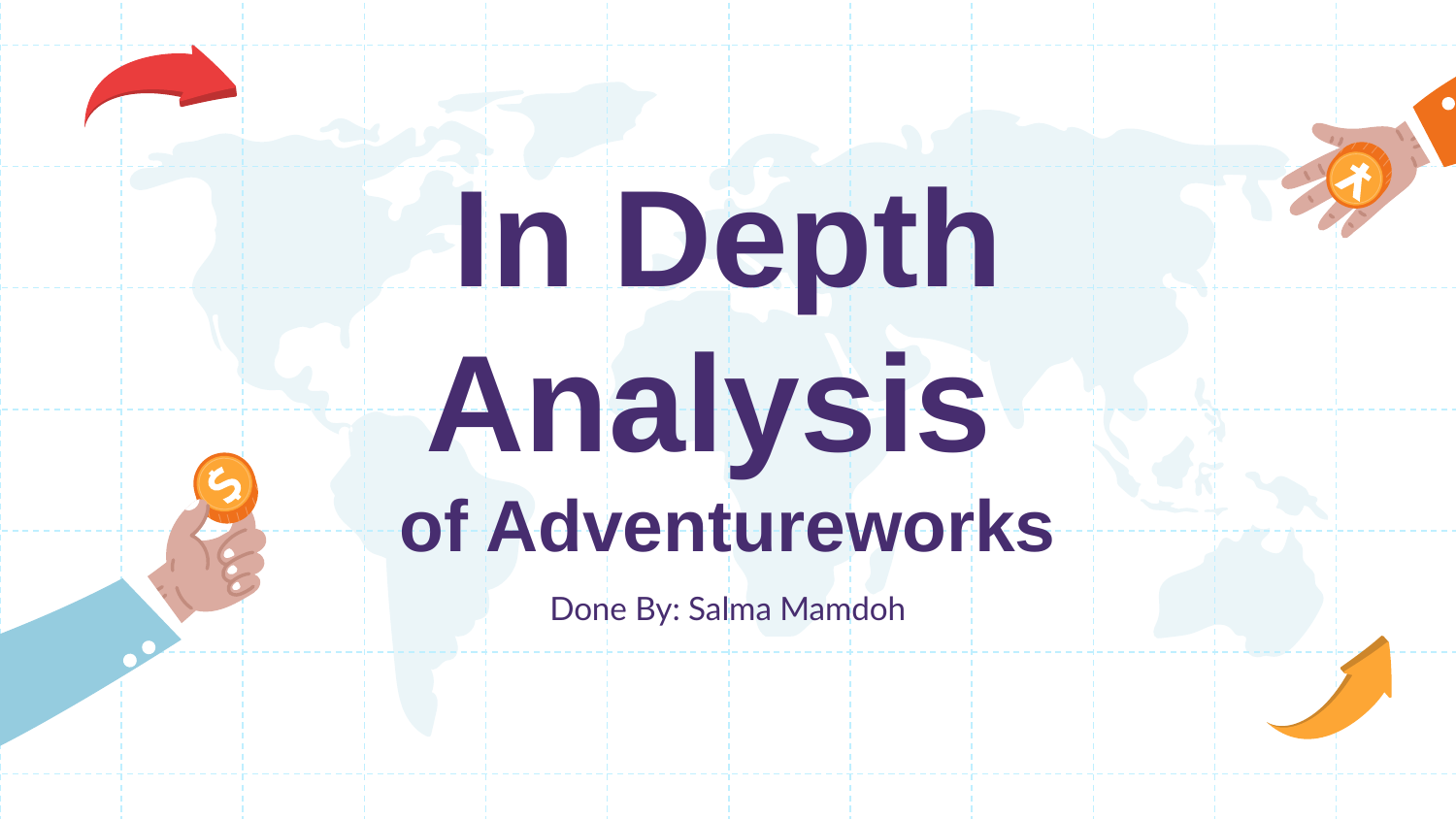

# In Depth Analysis of Adventureworks
Done By: Salma Mamdoh